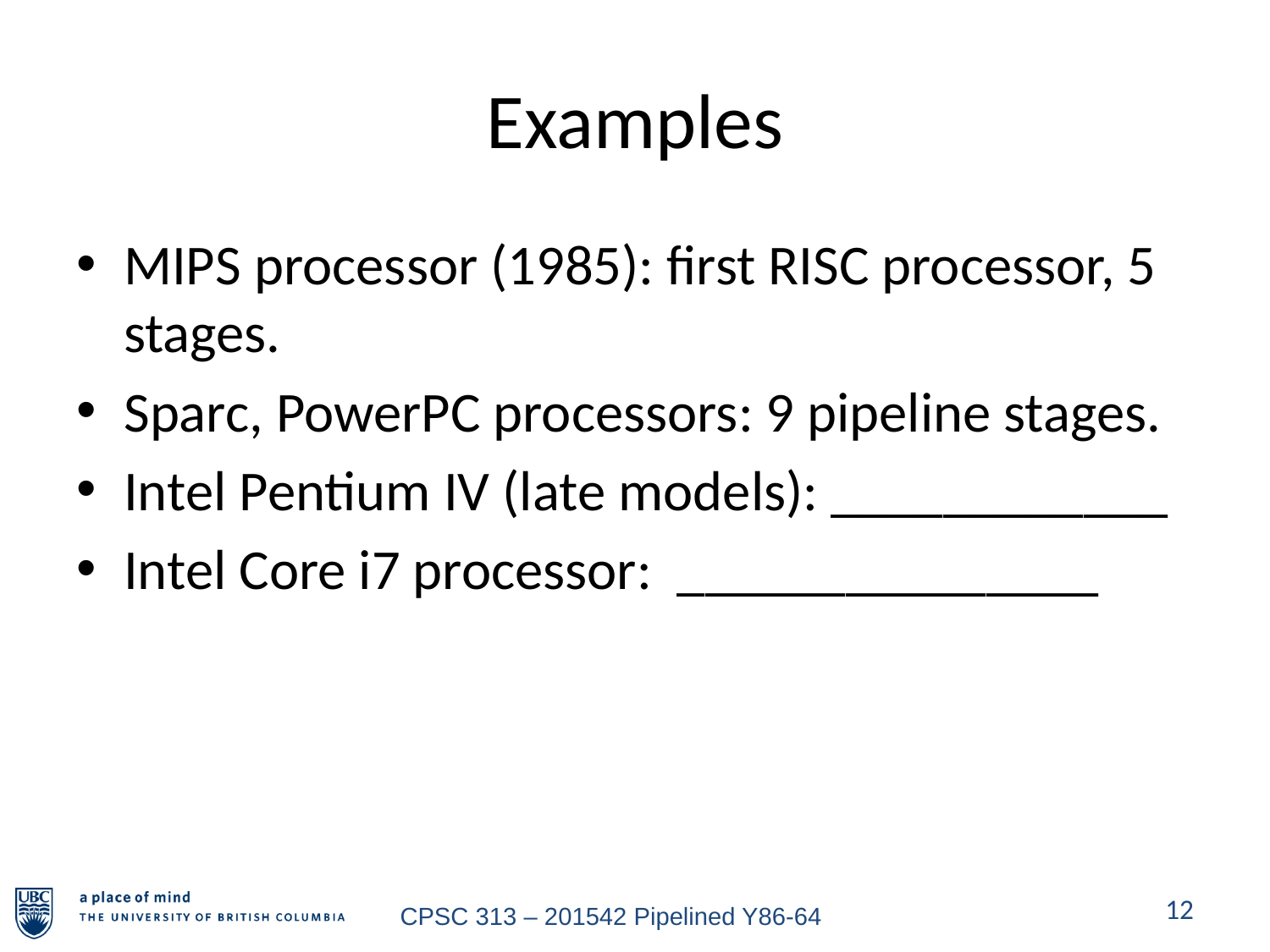

# Examples
MIPS processor (1985): first RISC processor, 5 stages.
Sparc, PowerPC processors: 9 pipeline stages.
Intel Pentium IV (late models): ____________
Intel Core i7 processor:  _______________

12